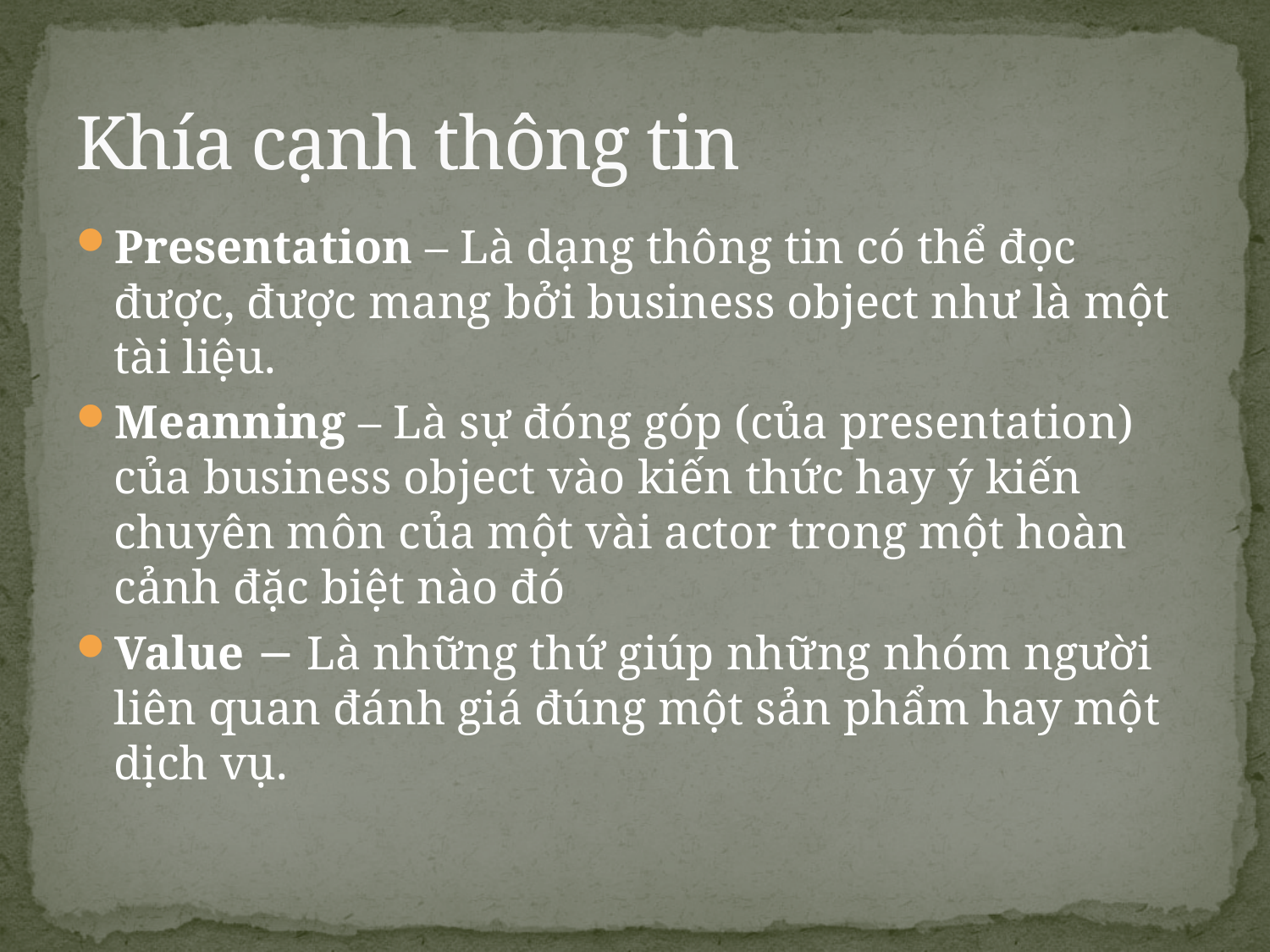

# Khía cạnh thông tin
Presentation – Là dạng thông tin có thể đọc được, được mang bởi business object như là một tài liệu.
Meanning – Là sự đóng góp (của presentation) của business object vào kiến thức hay ý kiến chuyên môn của một vài actor trong một hoàn cảnh đặc biệt nào đó
Value − Là những thứ giúp những nhóm người liên quan đánh giá đúng một sản phẩm hay một dịch vụ.